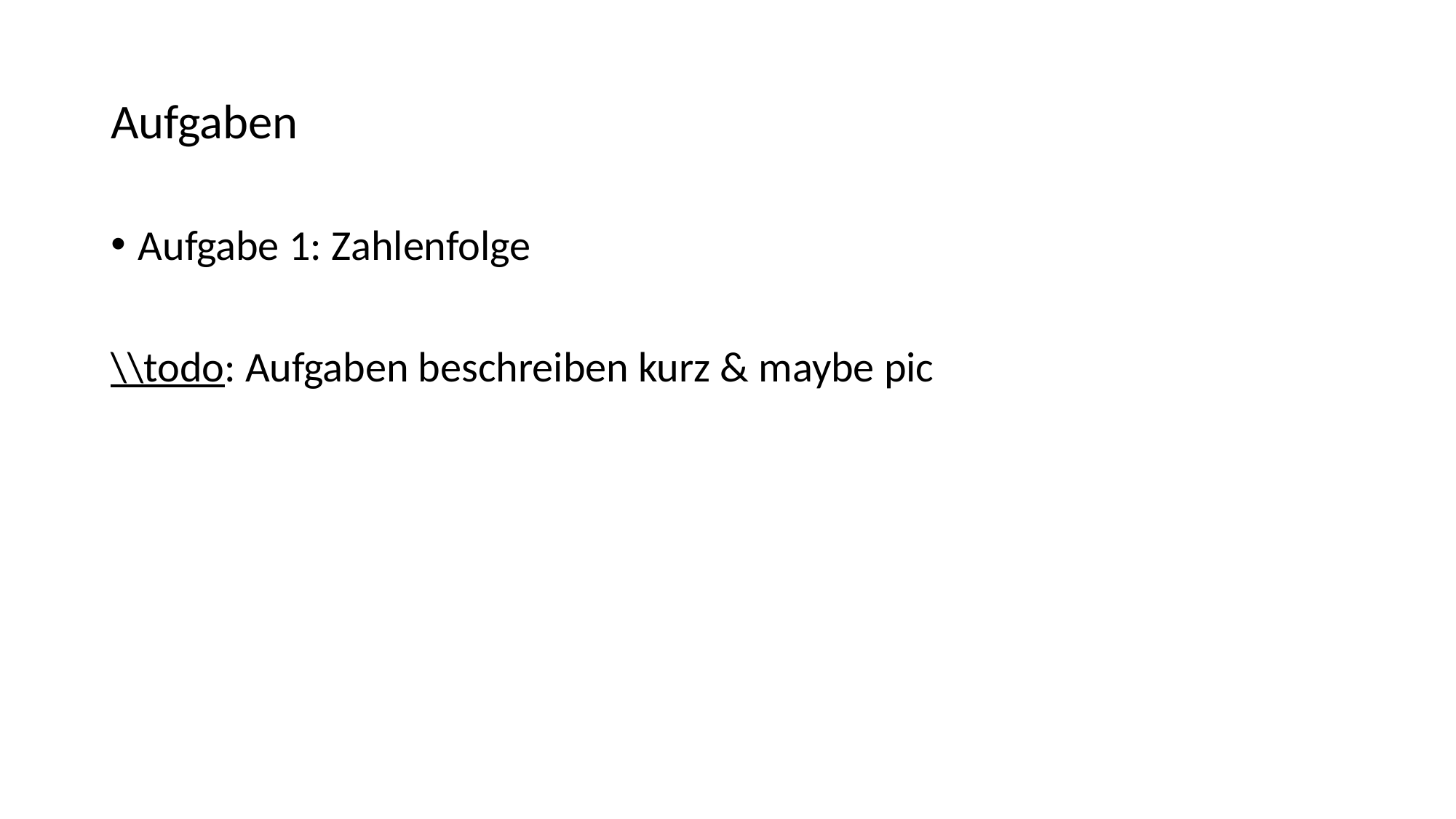

# Aufgaben
Aufgabe 1: Zahlenfolge

\\todo: Aufgaben beschreiben kurz & maybe pic